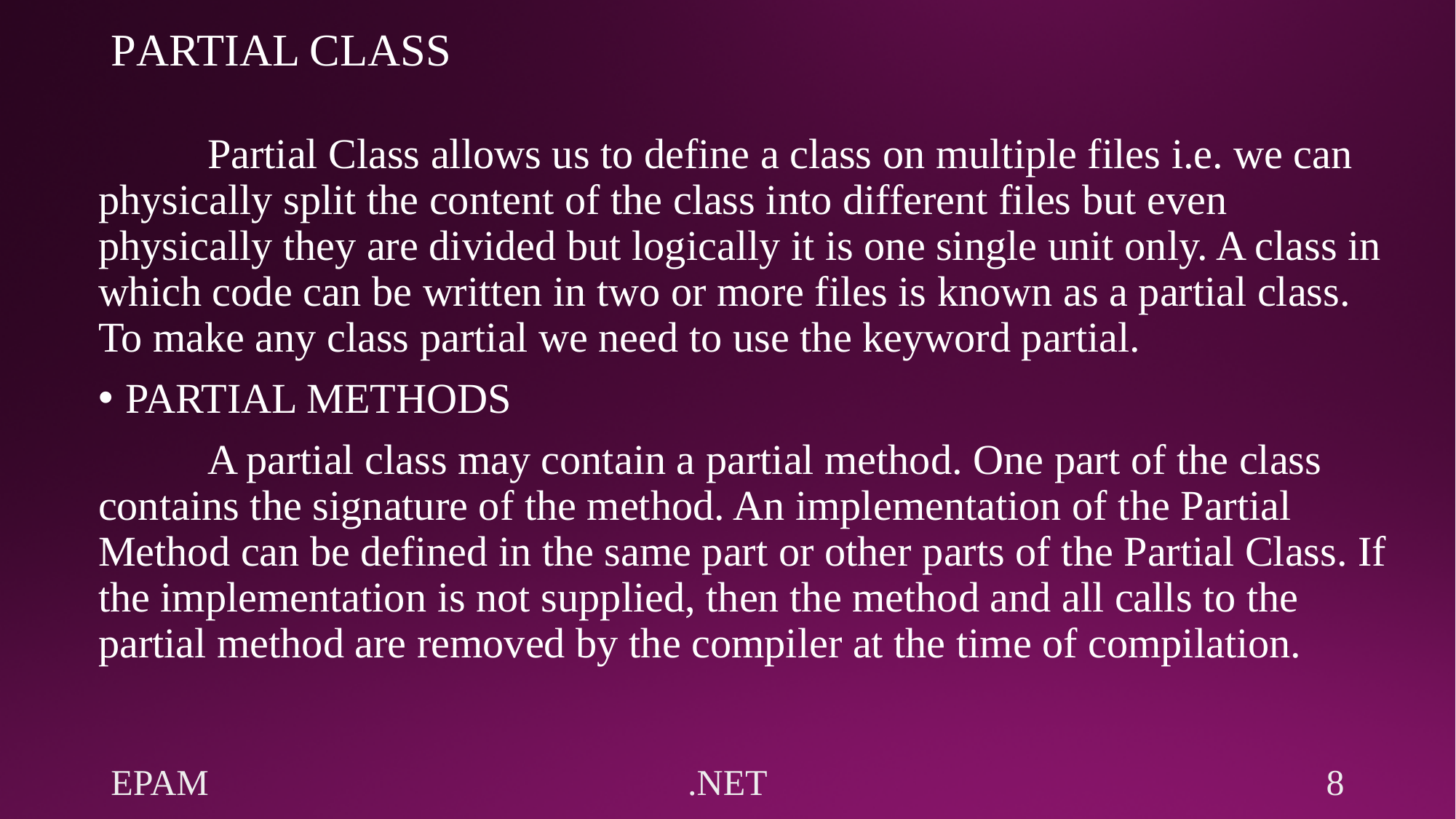

# PARTIAL CLASS
	Partial Class allows us to define a class on multiple files i.e. we can physically split the content of the class into different files but even physically they are divided but logically it is one single unit only. A class in which code can be written in two or more files is known as a partial class. To make any class partial we need to use the keyword partial.
PARTIAL METHODS
	A partial class may contain a partial method. One part of the class contains the signature of the method. An implementation of the Partial Method can be defined in the same part or other parts of the Partial Class. If the implementation is not supplied, then the method and all calls to the partial method are removed by the compiler at the time of compilation.
EPAM
.NET
8